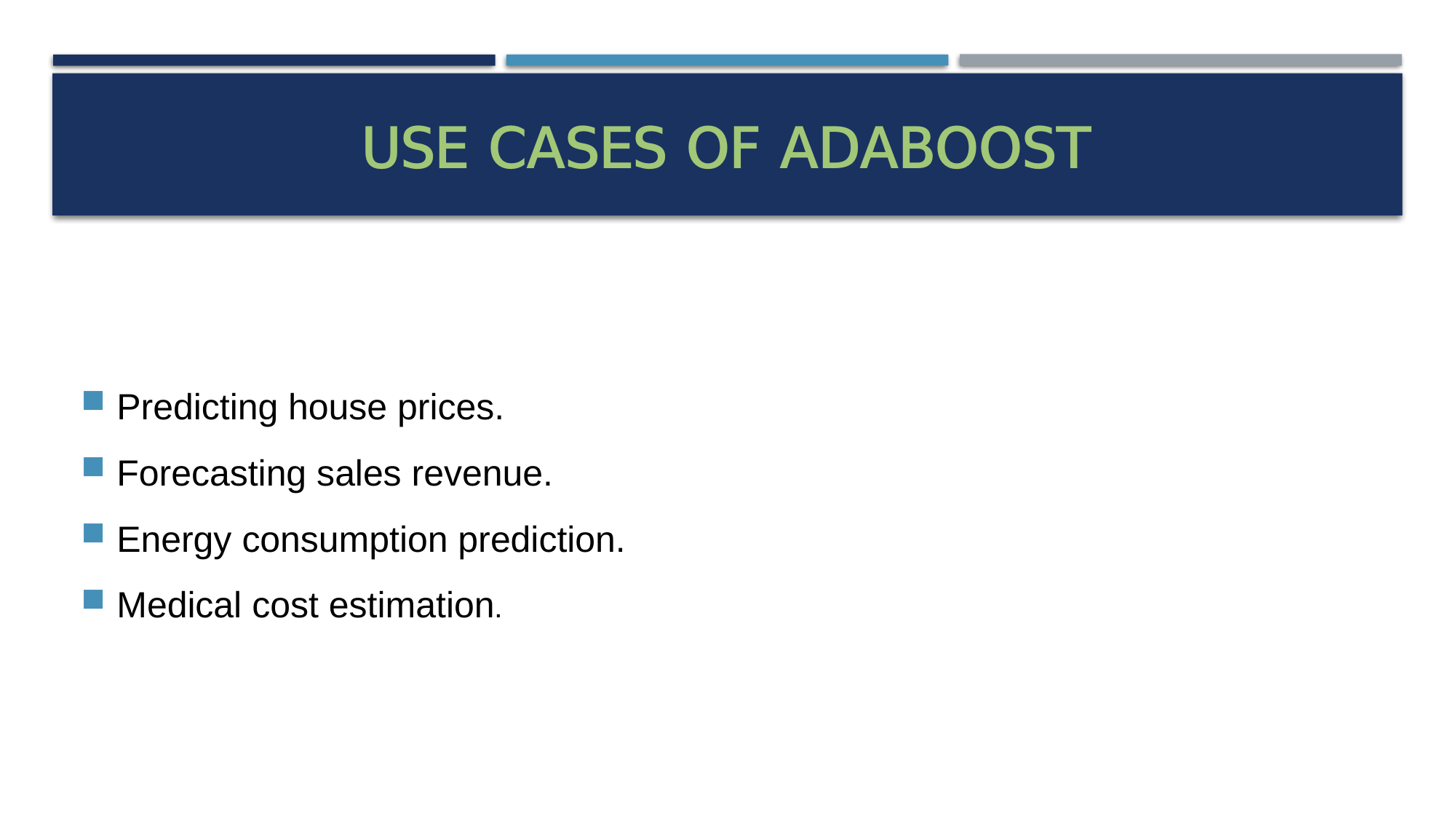

# Use Cases of AdaBoost
Predicting house prices.
Forecasting sales revenue.
Energy consumption prediction.
Medical cost estimation.